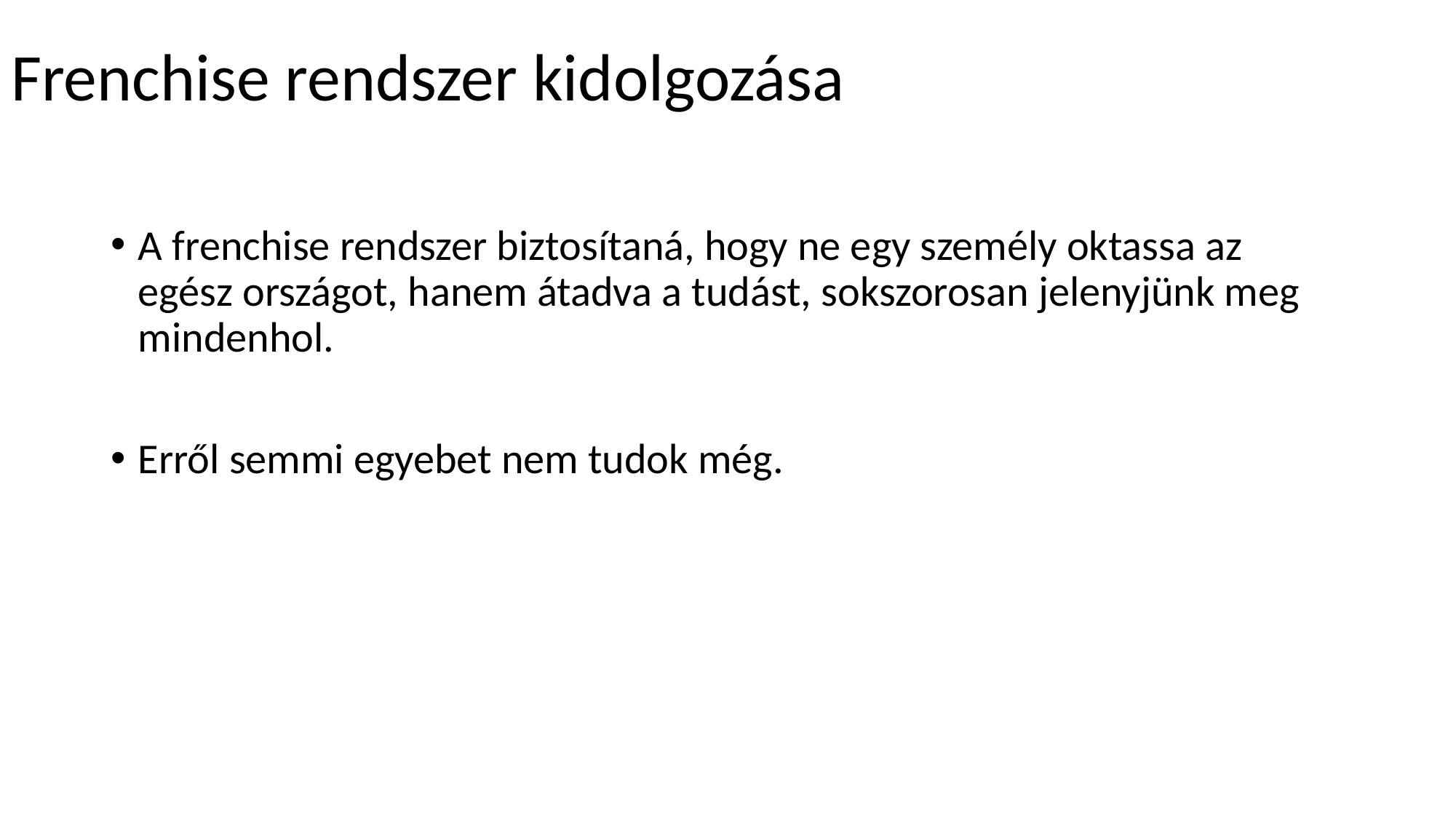

# Frenchise rendszer kidolgozása
A frenchise rendszer biztosítaná, hogy ne egy személy oktassa az egész országot, hanem átadva a tudást, sokszorosan jelenyjünk meg mindenhol.

Erről semmi egyebet nem tudok még.